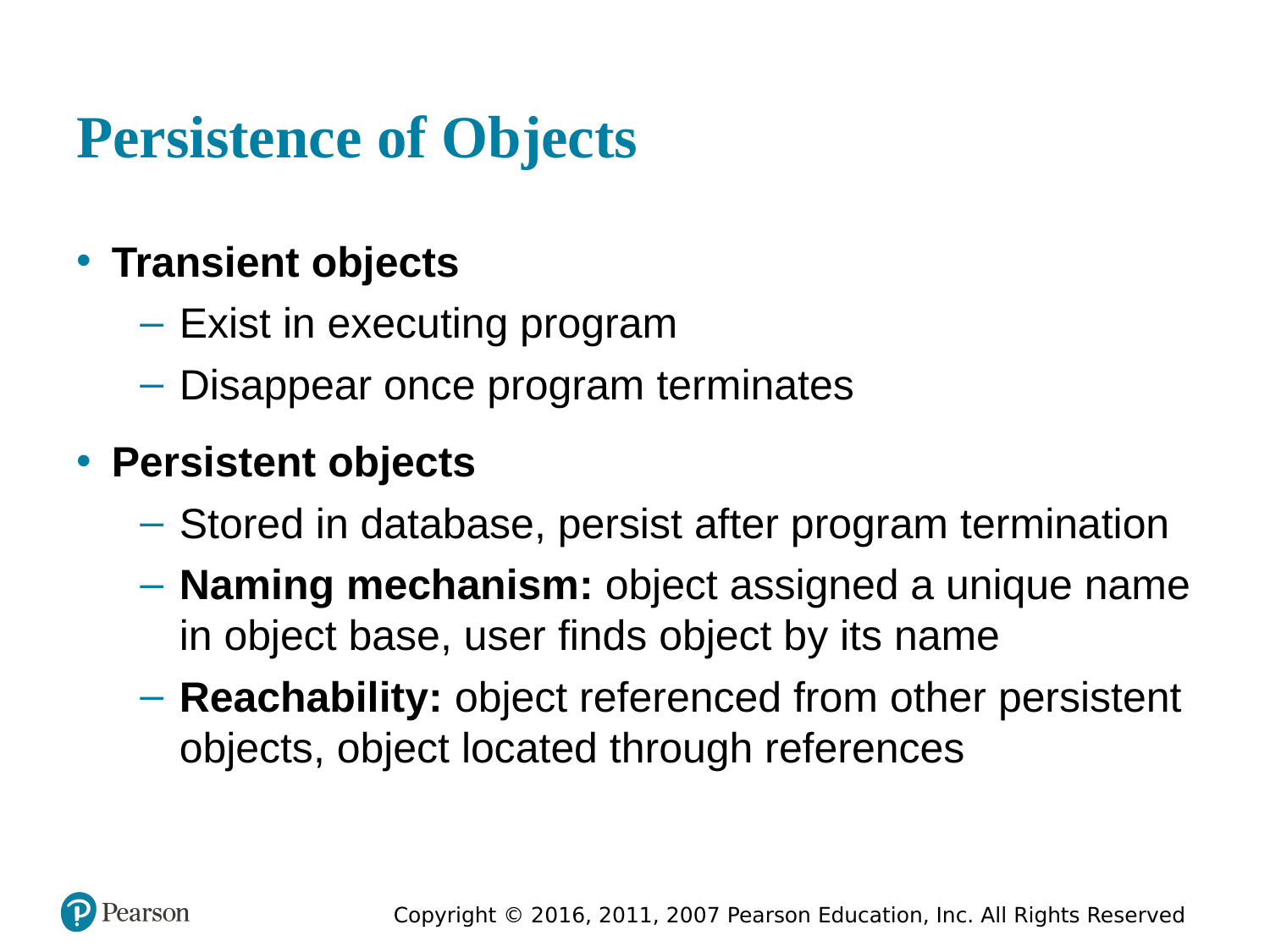

# Persistence of Objects
Transient objects
Exist in executing program
Disappear once program terminates
Persistent objects
Stored in database, persist after program termination
Naming mechanism: object assigned a unique name in object base, user finds object by its name
Reachability: object referenced from other persistent objects, object located through references